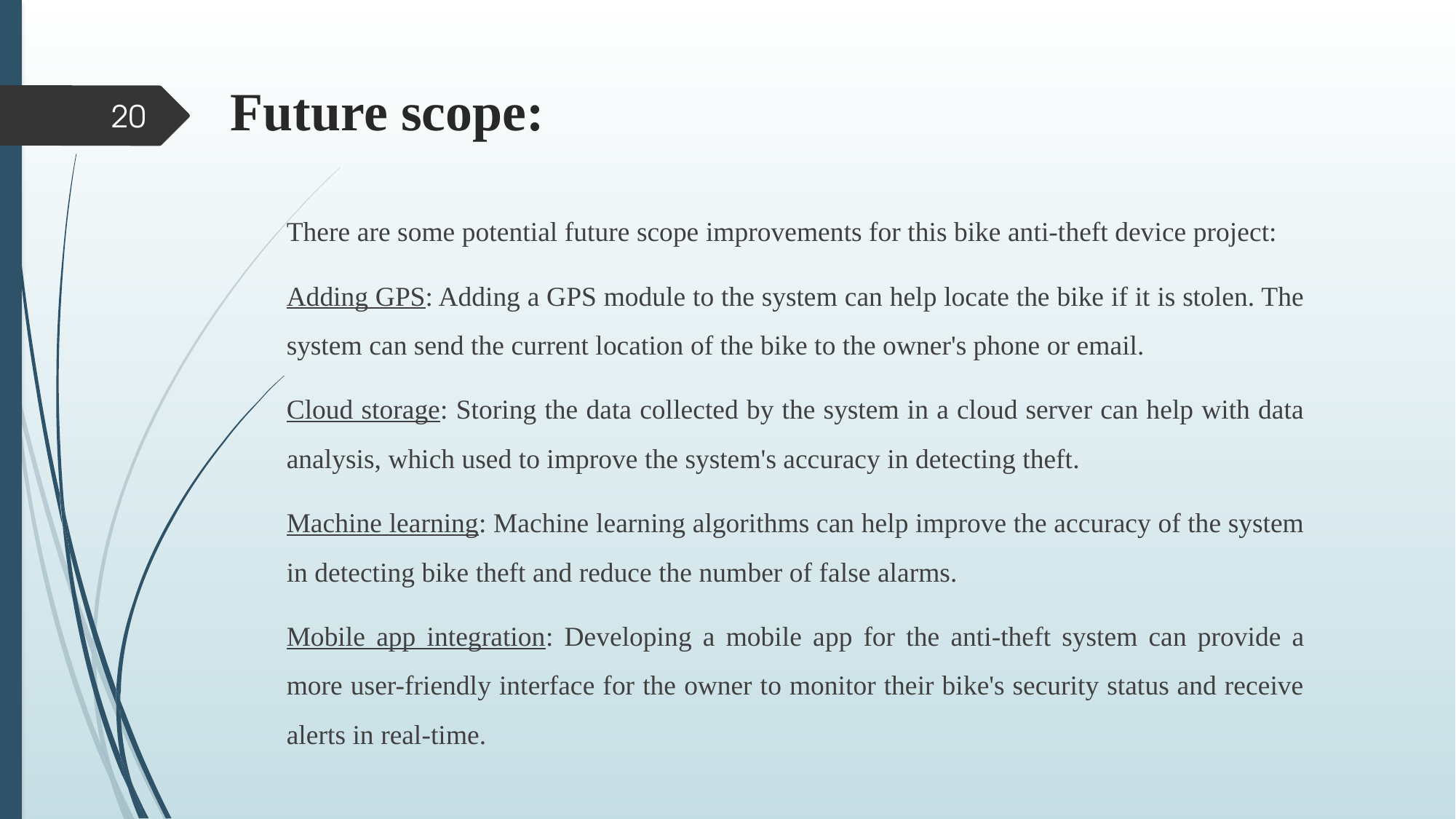

# Future scope:
20
There are some potential future scope improvements for this bike anti-theft device project:
Adding GPS: Adding a GPS module to the system can help locate the bike if it is stolen. The system can send the current location of the bike to the owner's phone or email.
Cloud storage: Storing the data collected by the system in a cloud server can help with data analysis, which used to improve the system's accuracy in detecting theft.
Machine learning: Machine learning algorithms can help improve the accuracy of the system in detecting bike theft and reduce the number of false alarms.
Mobile app integration: Developing a mobile app for the anti-theft system can provide a more user-friendly interface for the owner to monitor their bike's security status and receive alerts in real-time.